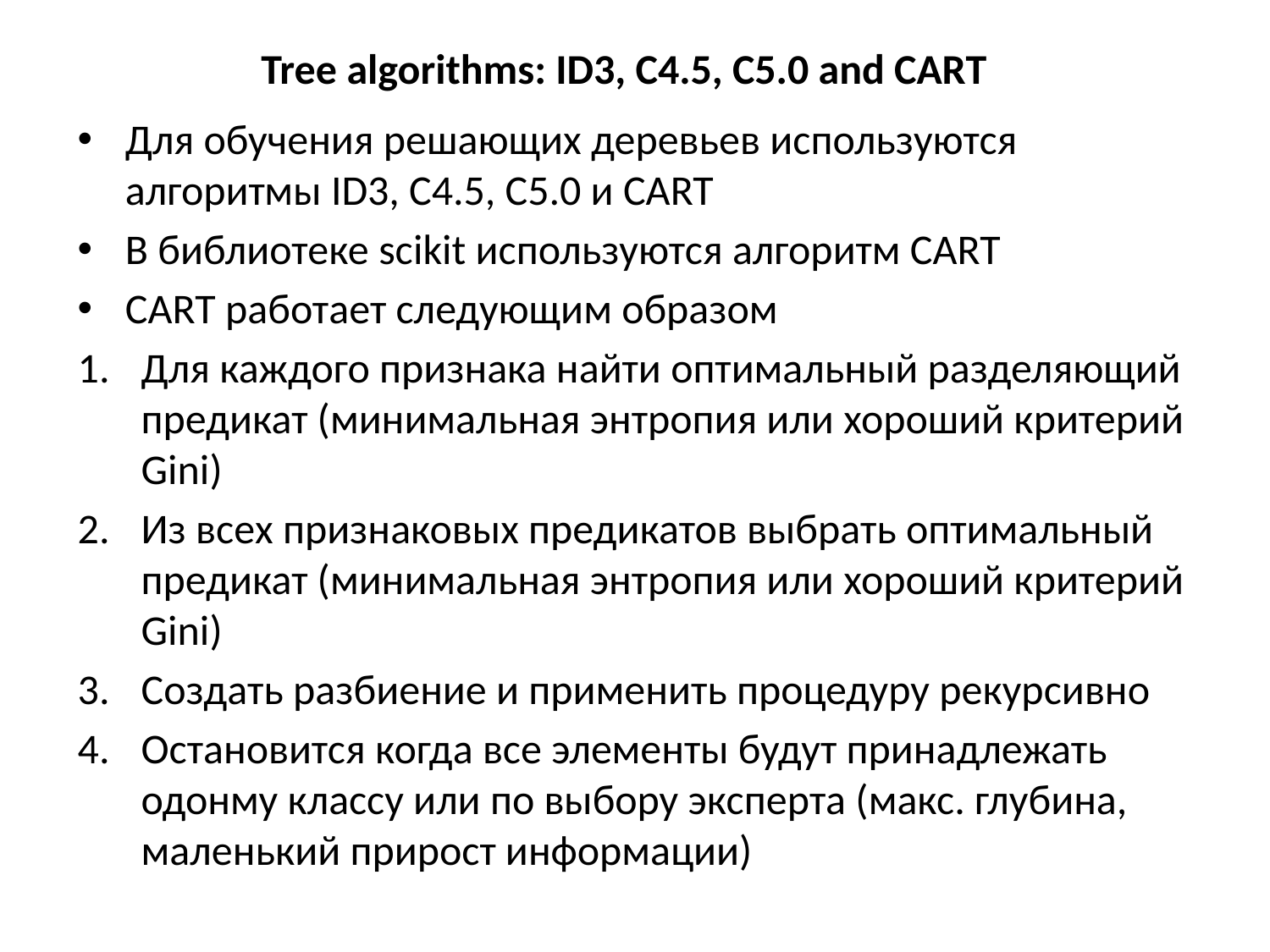

Tree algorithms: ID3, C4.5, C5.0 and CART
Для обучения решающих деревьев используются алгоритмы ID3, C4.5, C5.0 и CART
В библиотеке scikit используются алгоритм CART
CART работает следующим образом
Для каждого признака найти оптимальный разделяющий предикат (минимальная энтропия или хороший критерий Gini)
Из всех признаковых предикатов выбрать оптимальный предикат (минимальная энтропия или хороший критерий Gini)
Создать разбиение и применить процедуру рекурсивно
Остановится когда все элементы будут принадлежать одонму классу или по выбору эксперта (макс. глубина, маленький прирост информации)